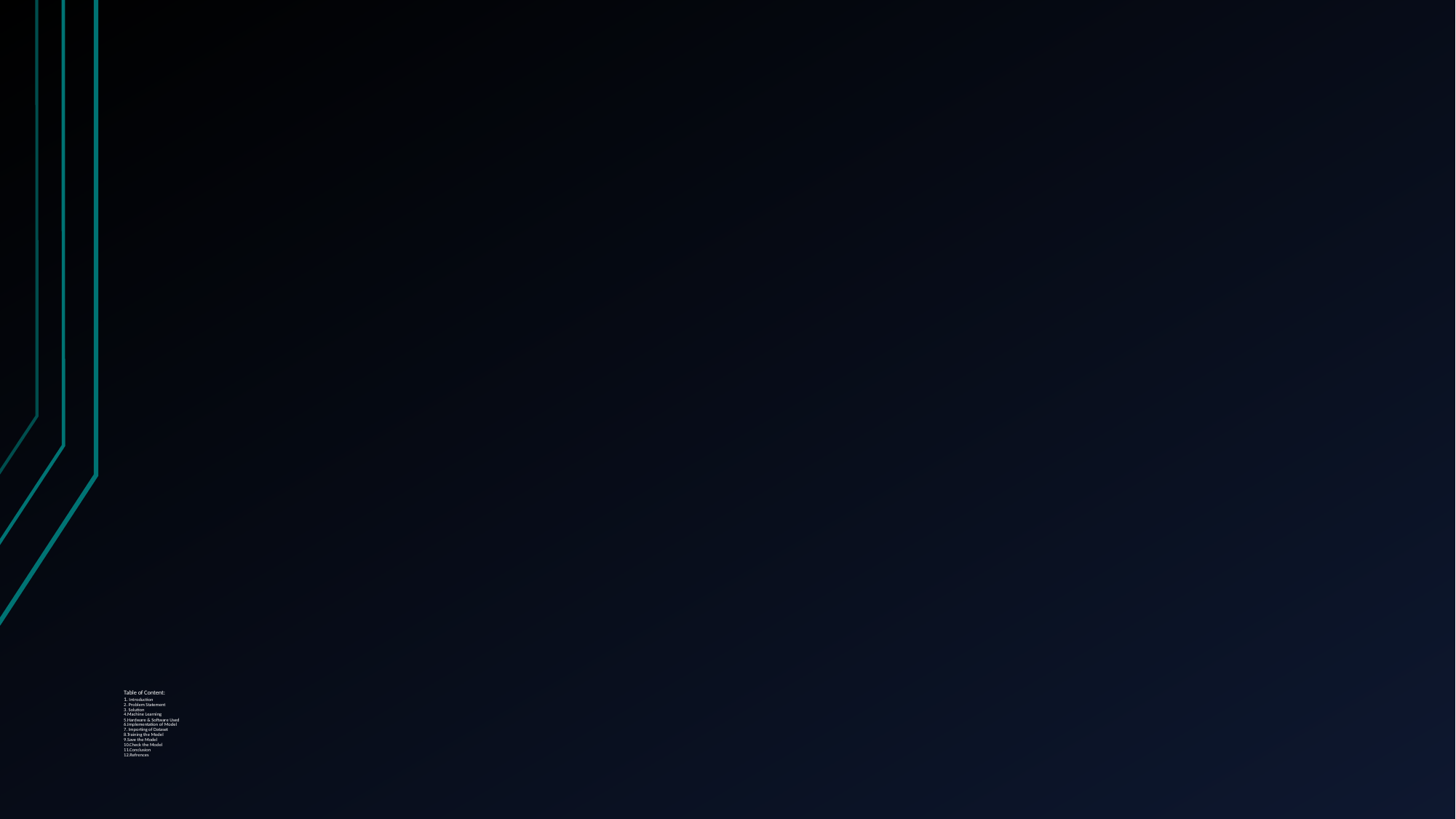

# Table of Content: 1. Introduction 2. Problem Statement 3. Solution 4.Machine Learning 5.Hardware & Software Used 6.Implementation of Model 7. Importing of Dataset 8.Training the Model 9.Save the Model 10.Check the Model 11.Conclusion 12.Refrences